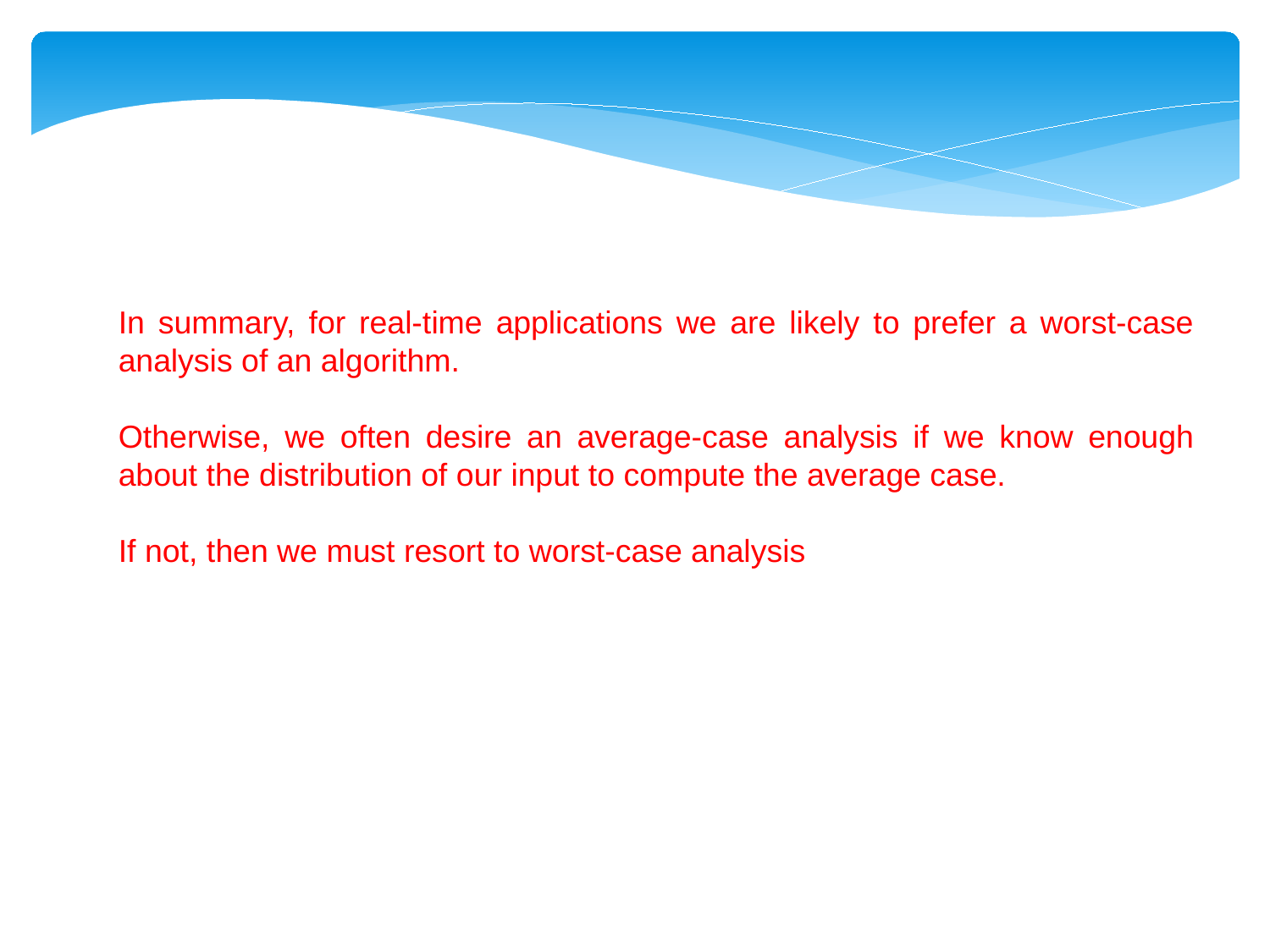

In summary, for real-time applications we are likely to prefer a worst-case analysis of an algorithm.

Otherwise, we often desire an average-case analysis if we know enough about the distribution of our input to compute the average case.

If not, then we must resort to worst-case analysis